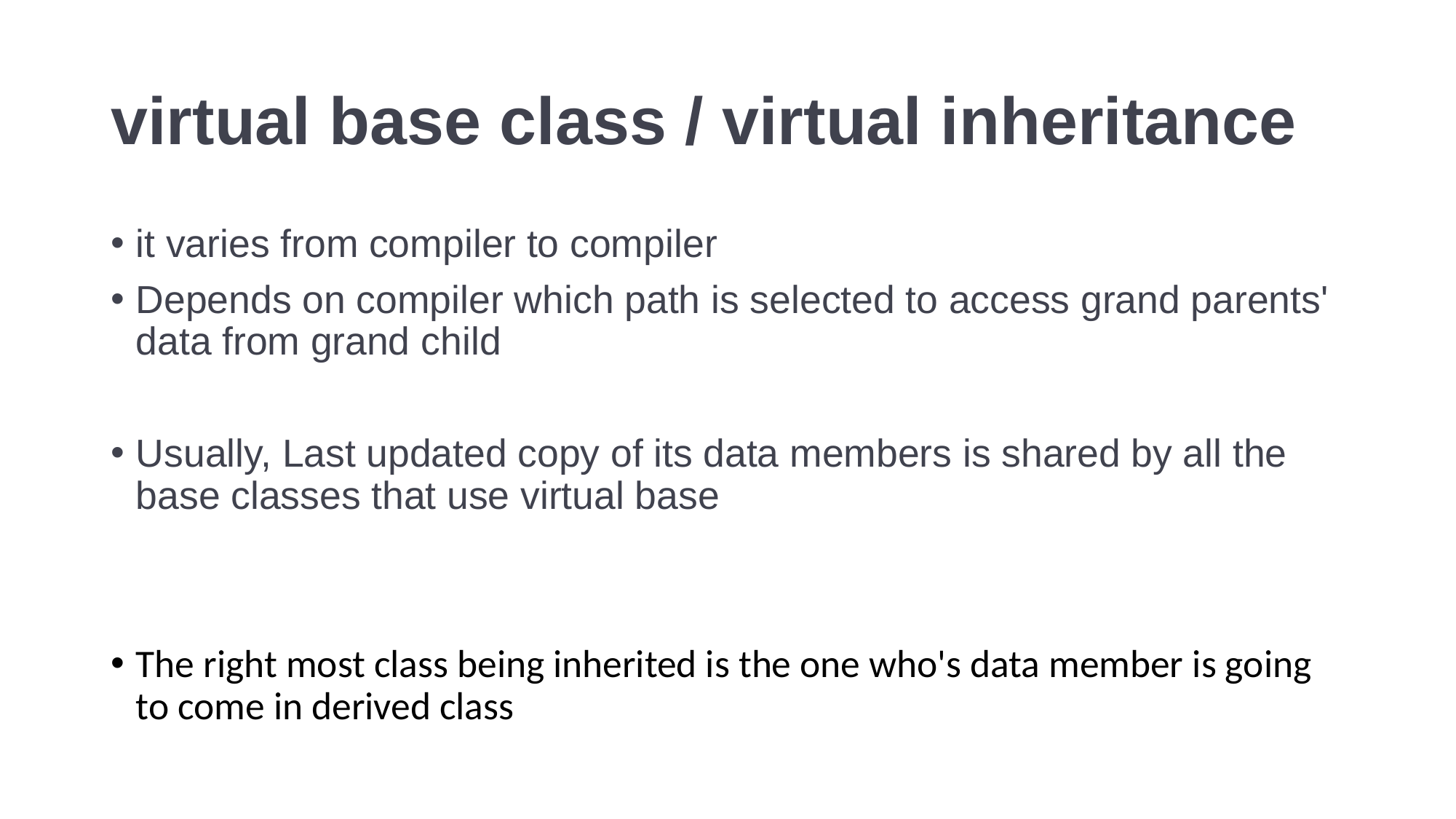

# virtual base class / virtual inheritance
it varies from compiler to compiler
Depends on compiler which path is selected to access grand parents' data from grand child

Usually, Last updated copy of its data members is shared by all the base classes that use virtual base

The right most class being inherited is the one who's data member is going to come in derived class